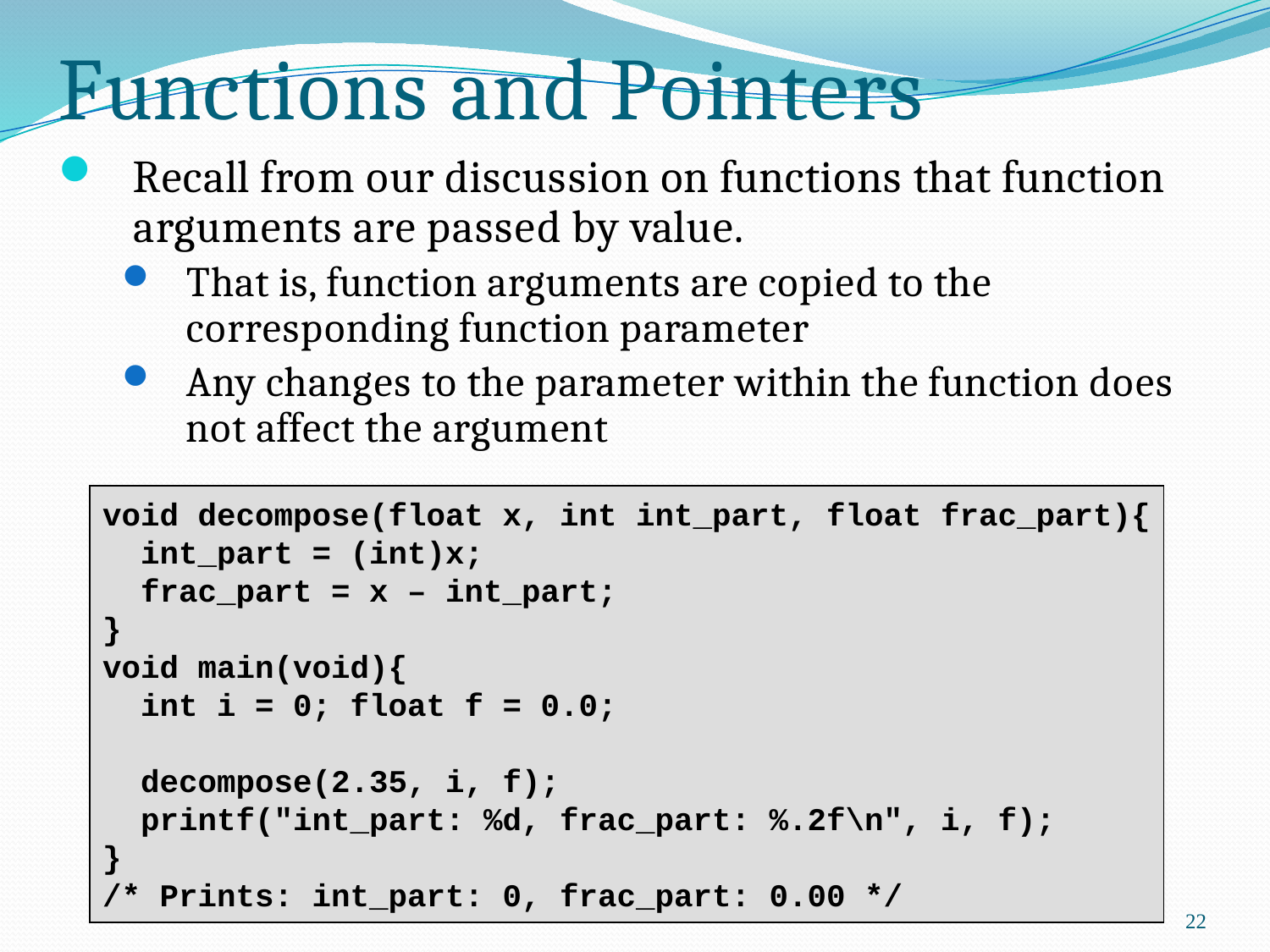

# Functions and Pointers
Recall from our discussion on functions that function arguments are passed by value.
That is, function arguments are copied to the corresponding function parameter
Any changes to the parameter within the function does not affect the argument
void decompose(float x, int int_part, float frac_part){
  int_part = (int)x;
  frac_part = x – int_part;
}
void main(void){
  int i = 0; float f = 0.0;

  decompose(2.35, i, f);
  printf("int_part: %d, frac_part: %.2f\n", i, f);
}
/* Prints: int_part: 0, frac_part: 0.00 */
22